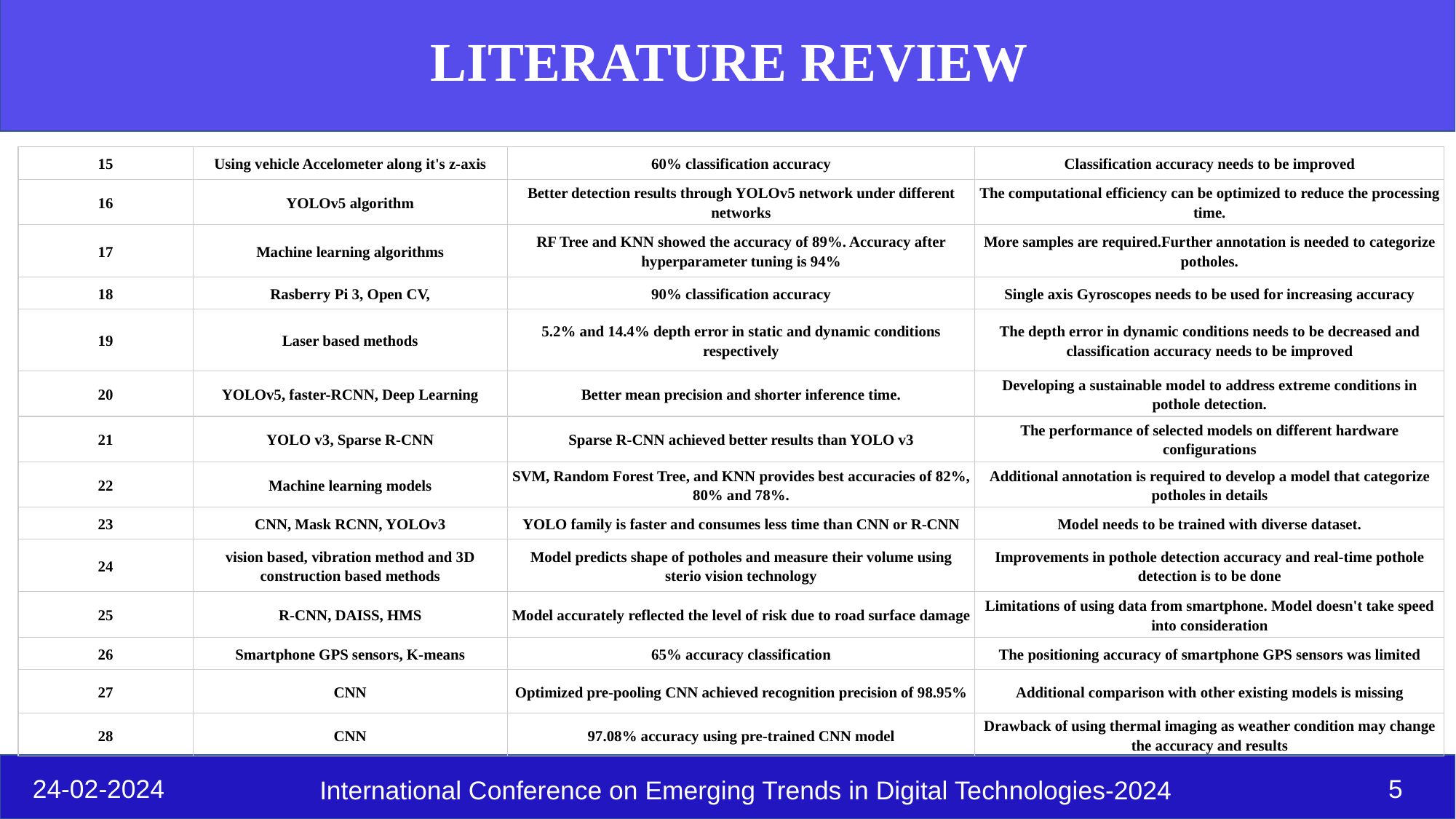

# LITERATURE REVIEW
| 15 | Using vehicle Accelometer along it's z-axis | 60% classification accuracy | Classification accuracy needs to be improved |
| --- | --- | --- | --- |
| 16 | YOLOv5 algorithm | Better detection results through YOLOv5 network under different networks | The computational efficiency can be optimized to reduce the processing time. |
| 17 | Machine learning algorithms | RF Tree and KNN showed the accuracy of 89%. Accuracy after hyperparameter tuning is 94% | More samples are required.Further annotation is needed to categorize potholes. |
| 18 | Rasberry Pi 3, Open CV, | 90% classification accuracy | Single axis Gyroscopes needs to be used for increasing accuracy |
| 19 | Laser based methods | 5.2% and 14.4% depth error in static and dynamic conditions respectively | The depth error in dynamic conditions needs to be decreased and classification accuracy needs to be improved |
| 20 | YOLOv5, faster-RCNN, Deep Learning | Better mean precision and shorter inference time. | Developing a sustainable model to address extreme conditions in pothole detection. |
| 21 | YOLO v3, Sparse R-CNN | Sparse R-CNN achieved better results than YOLO v3 | The performance of selected models on different hardware configurations |
| 22 | Machine learning models | SVM, Random Forest Tree, and KNN provides best accuracies of 82%, 80% and 78%. | Additional annotation is required to develop a model that categorize potholes in details |
| 23 | CNN, Mask RCNN, YOLOv3 | YOLO family is faster and consumes less time than CNN or R-CNN | Model needs to be trained with diverse dataset. |
| 24 | vision based, vibration method and 3D construction based methods | Model predicts shape of potholes and measure their volume using sterio vision technology | Improvements in pothole detection accuracy and real-time pothole detection is to be done |
| 25 | R-CNN, DAISS, HMS | Model accurately reflected the level of risk due to road surface damage | Limitations of using data from smartphone. Model doesn't take speed into consideration |
| 26 | Smartphone GPS sensors, K-means | 65% accuracy classification | The positioning accuracy of smartphone GPS sensors was limited |
| 27 | CNN | Optimized pre-pooling CNN achieved recognition precision of 98.95% | Additional comparison with other existing models is missing |
| 28 | CNN | 97.08% accuracy using pre-trained CNN model | Drawback of using thermal imaging as weather condition may change the accuracy and results |
24-02-2024
5
International Conference on Emerging Trends in Digital Technologies-2024